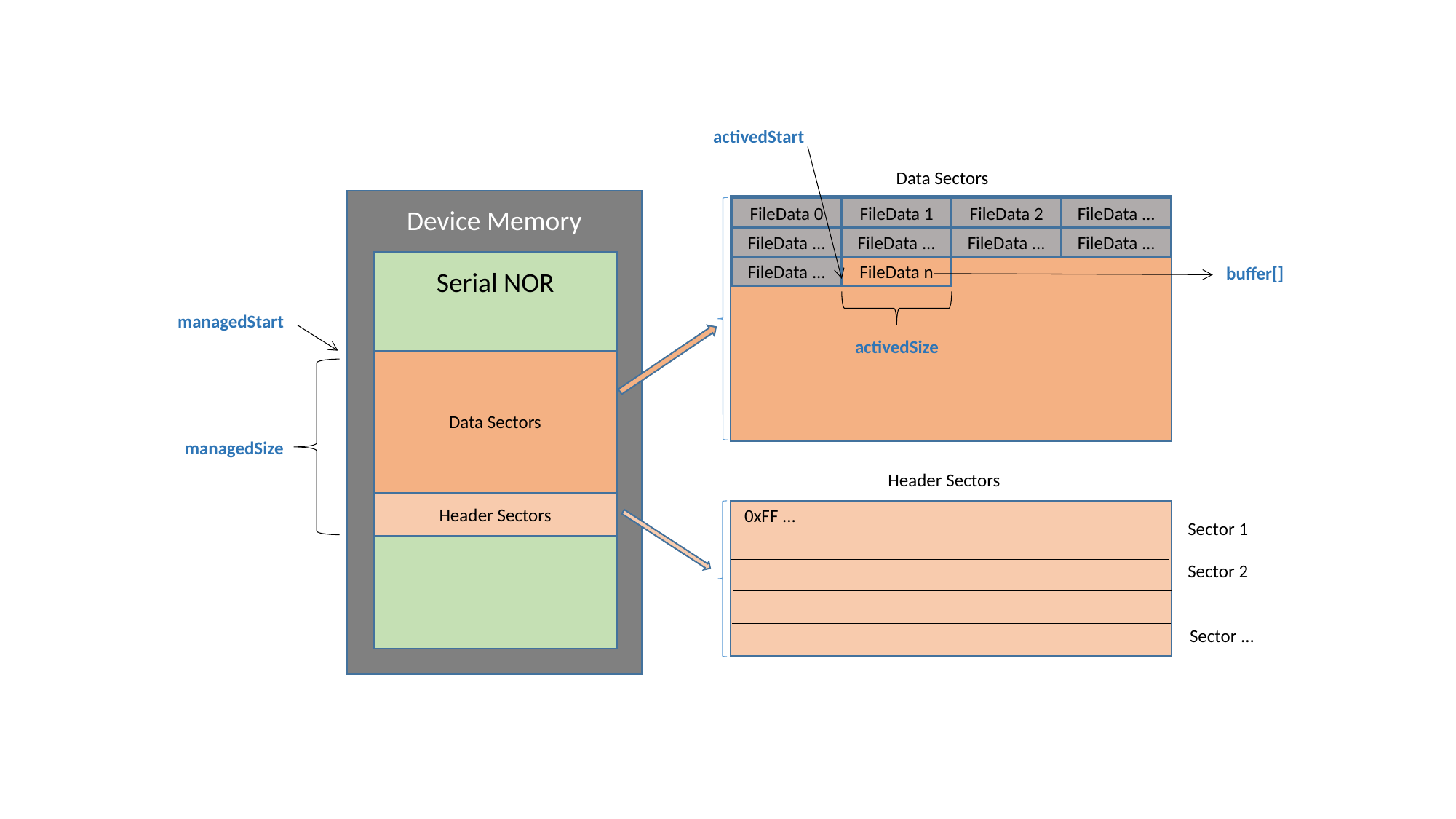

activedStart
Data Sectors

Device Memory

FileData 0
FileData 1
FileData 2
FileData ...
FileData ...
FileData ...
FileData ...
FileData ...

Serial NOR

buffer[]

FileData ...
FileData n
managedStart
activedSize
Data Sectors

managedSize
Header Sectors
Header Sectors

0xFF ...
Sector 1

Sector 2

Sector ...